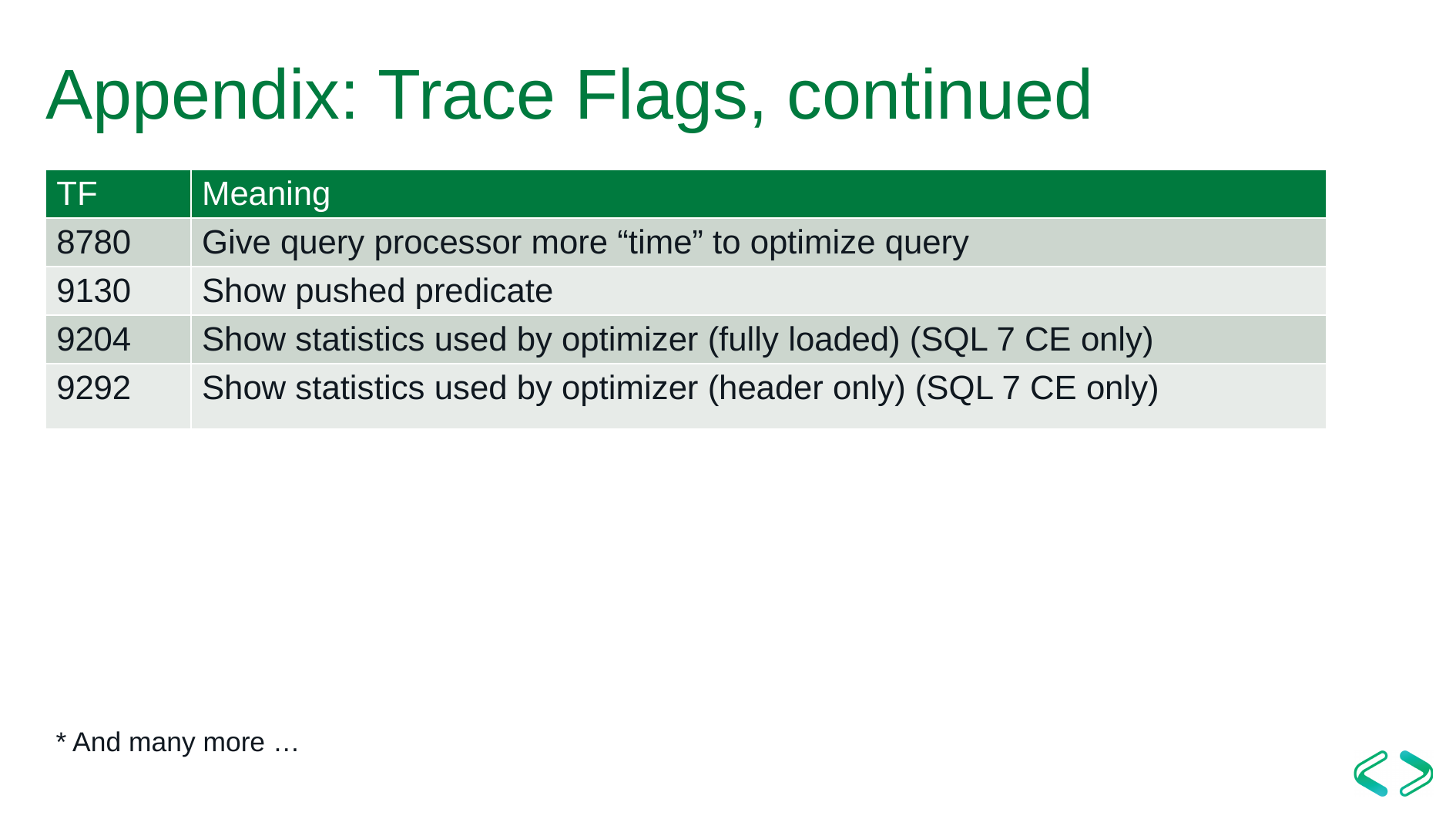

# Appendix: Trace Flags, continued
| TF | Meaning |
| --- | --- |
| 8780 | Give query processor more “time” to optimize query |
| 9130 | Show pushed predicate |
| 9204 | Show statistics used by optimizer (fully loaded) (SQL 7 CE only) |
| 9292 | Show statistics used by optimizer (header only) (SQL 7 CE only) |
* And many more …